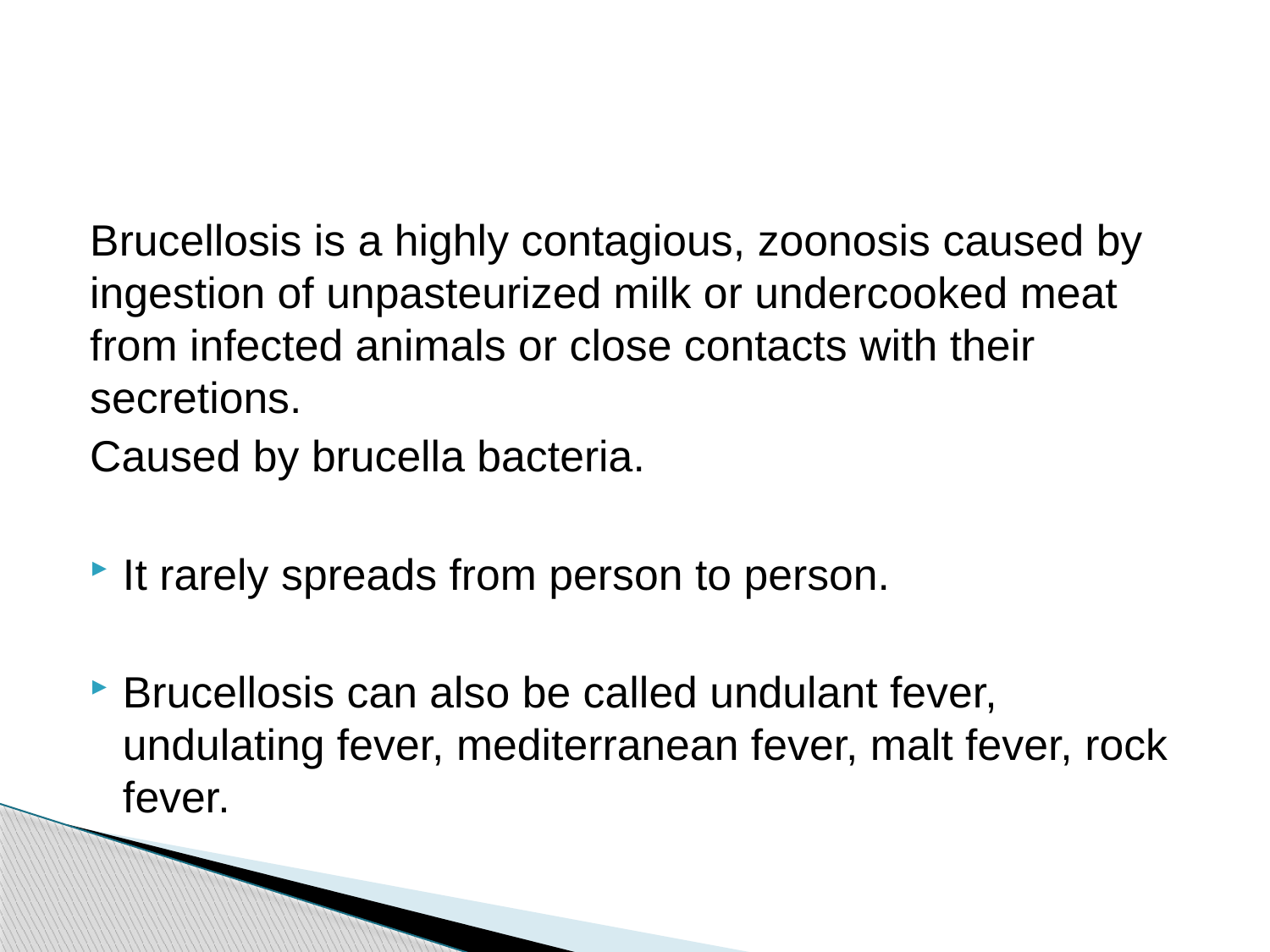

#
Brucellosis is a highly contagious, zoonosis caused by ingestion of unpasteurized milk or undercooked meat from infected animals or close contacts with their secretions.
Caused by brucella bacteria.

It rarely spreads from person to person.

Brucellosis can also be called undulant fever, undulating fever, mediterranean fever, malt fever, rock fever.